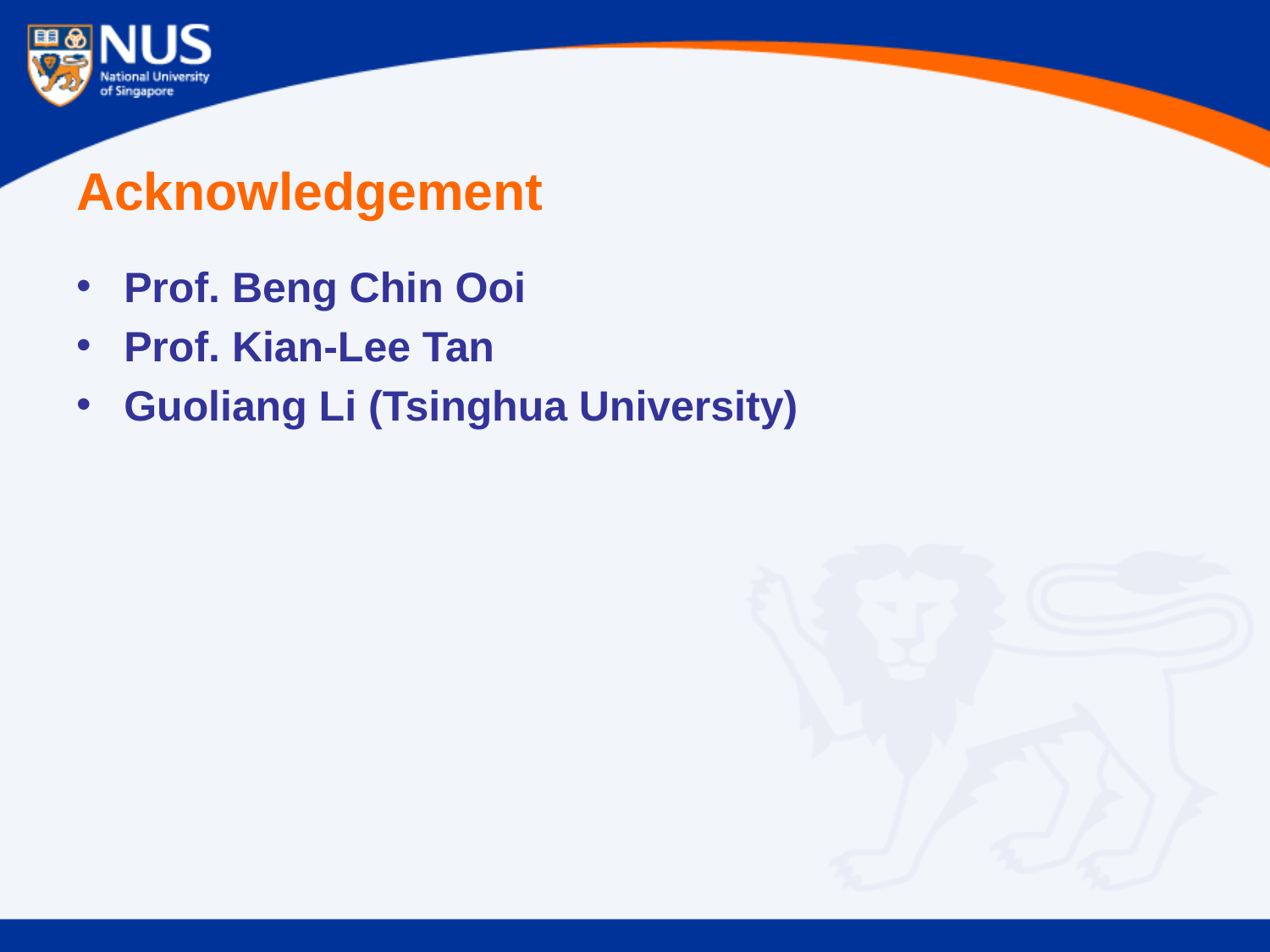

# Acknowledgement
Prof. Beng Chin Ooi
Prof. Kian-Lee Tan
Guoliang Li (Tsinghua University)